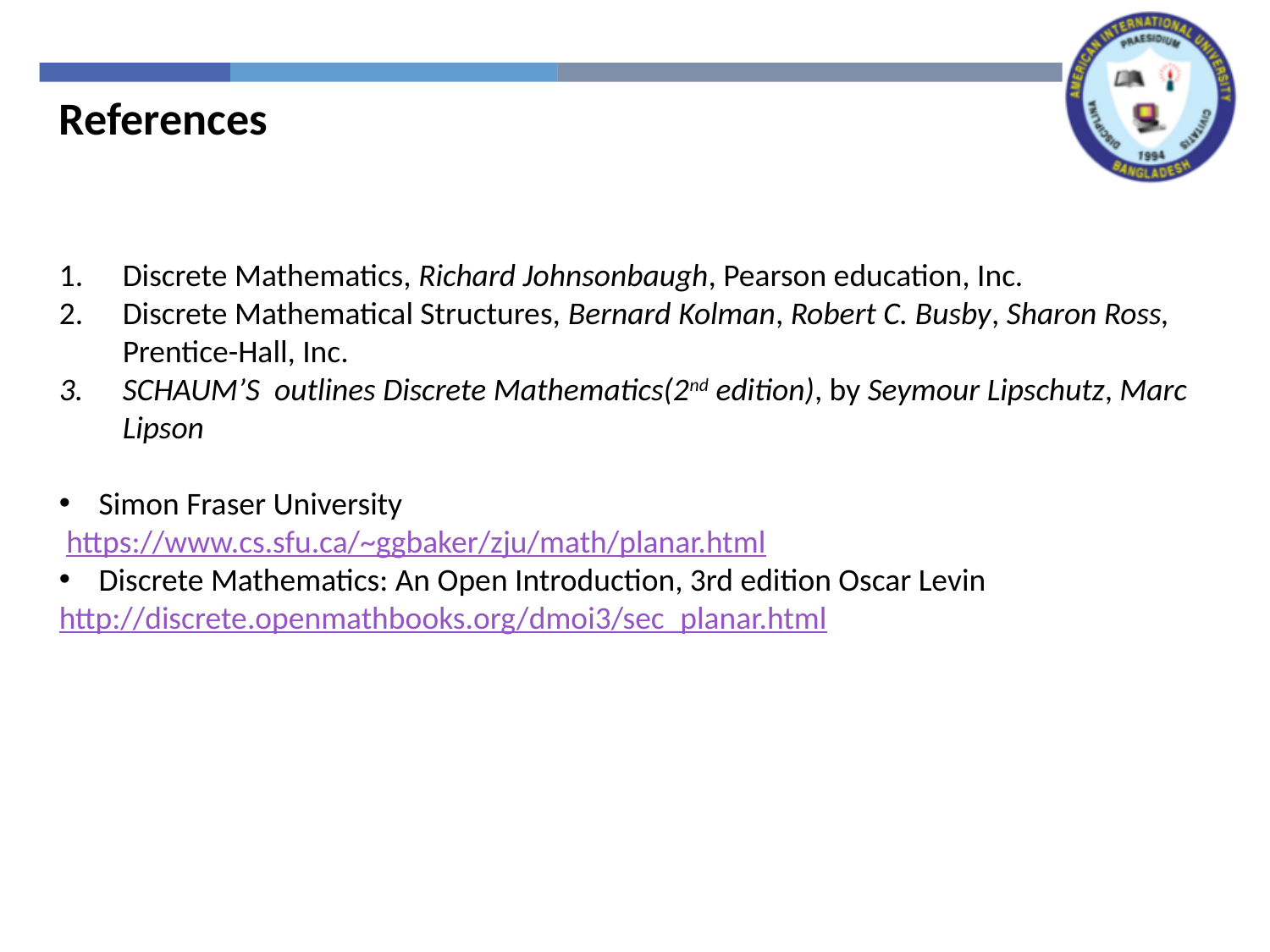

References
Discrete Mathematics, Richard Johnsonbaugh, Pearson education, Inc.
Discrete Mathematical Structures, Bernard Kolman, Robert C. Busby, Sharon Ross, Prentice-Hall, Inc.
SCHAUM’S  outlines Discrete Mathematics(2nd edition), by Seymour Lipschutz, Marc Lipson

Simon Fraser University
 https://www.cs.sfu.ca/~ggbaker/zju/math/planar.html
Discrete Mathematics: An Open Introduction, 3rd edition Oscar Levin
http://discrete.openmathbooks.org/dmoi3/sec_planar.html